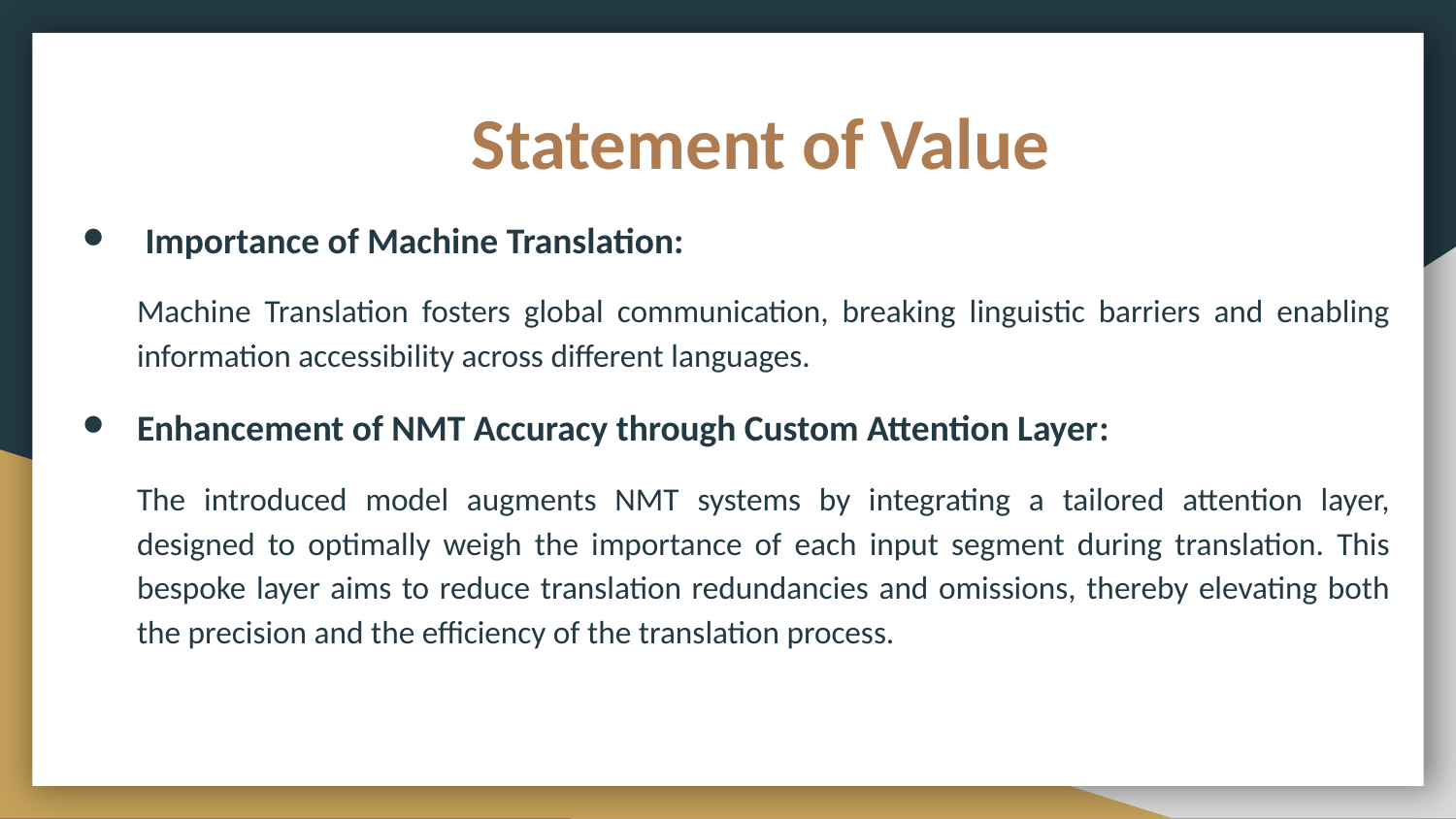

Statement of Value
 Importance of Machine Translation:
Machine Translation fosters global communication, breaking linguistic barriers and enabling information accessibility across different languages.
Enhancement of NMT Accuracy through Custom Attention Layer:
The introduced model augments NMT systems by integrating a tailored attention layer, designed to optimally weigh the importance of each input segment during translation. This bespoke layer aims to reduce translation redundancies and omissions, thereby elevating both the precision and the efficiency of the translation process.